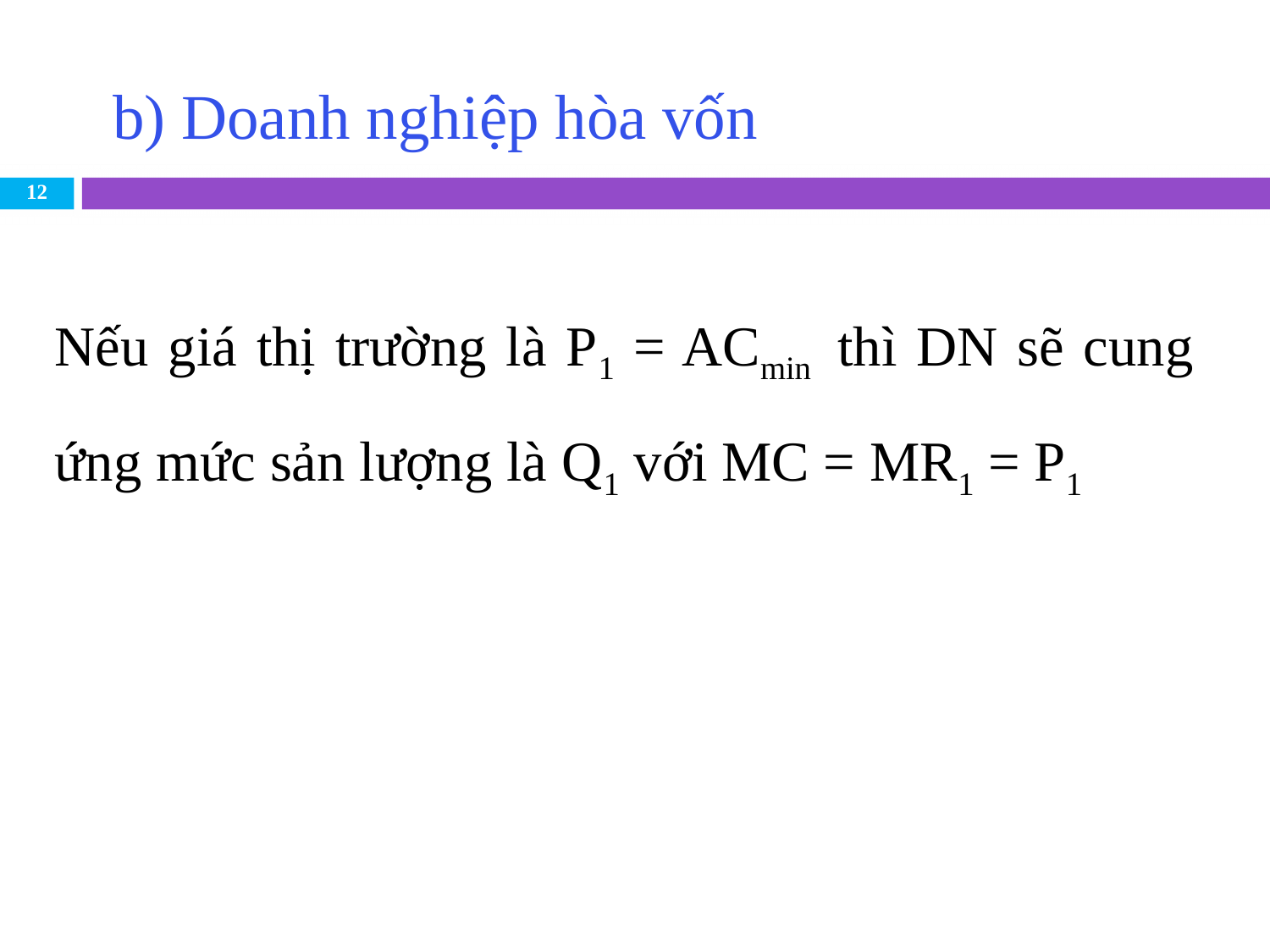

# b) Doanh nghiệp hòa vốn
12
Nếu giá thị trường là P1 = ACmin  thì DN sẽ cung ứng mức sản lượng là Q1 với MC = MR1 = P1